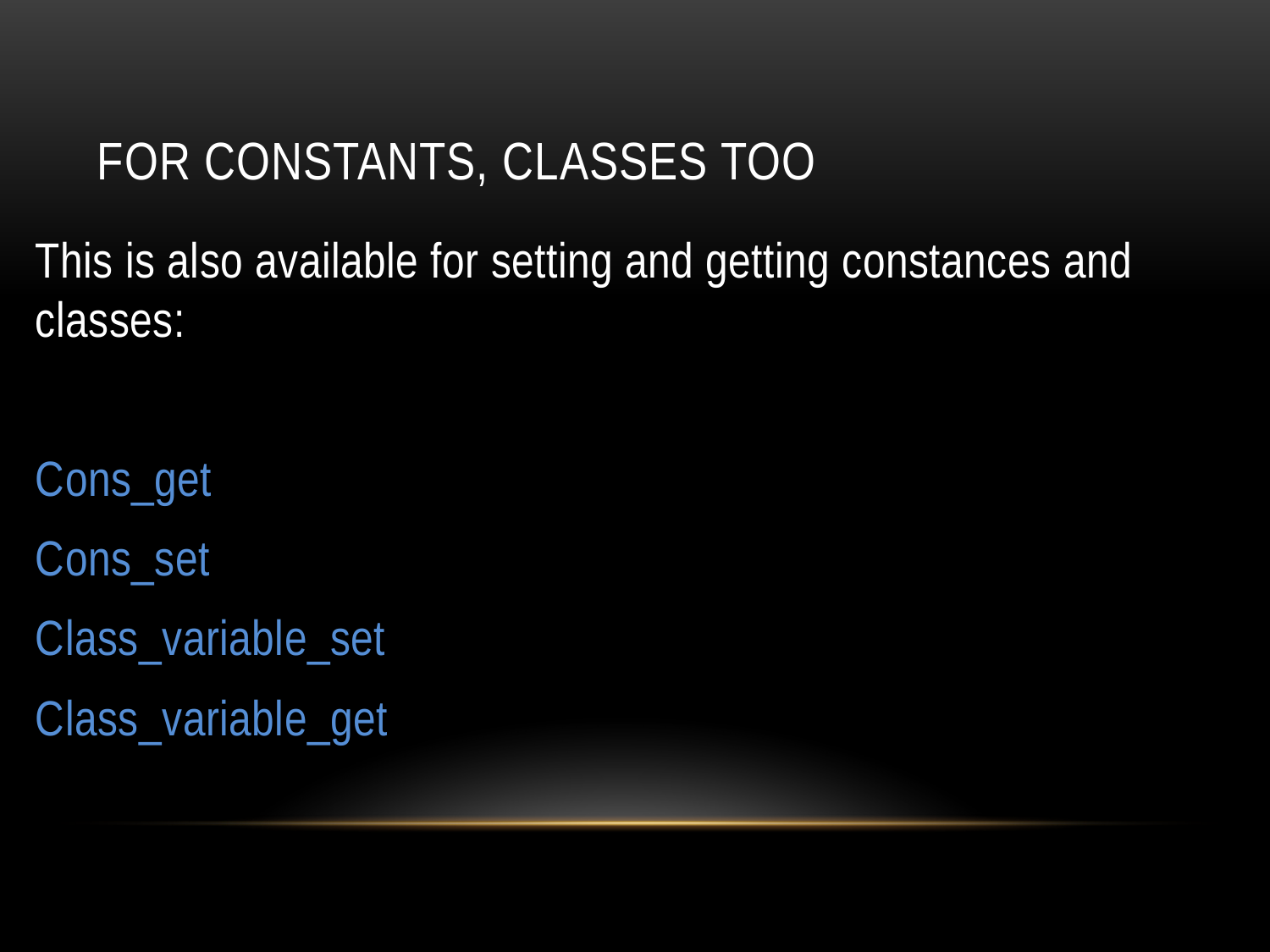

# For constanTs, classes too
This is also available for setting and getting constances and classes:

Cons_get
Cons_set
Class_variable_set
Class_variable_get